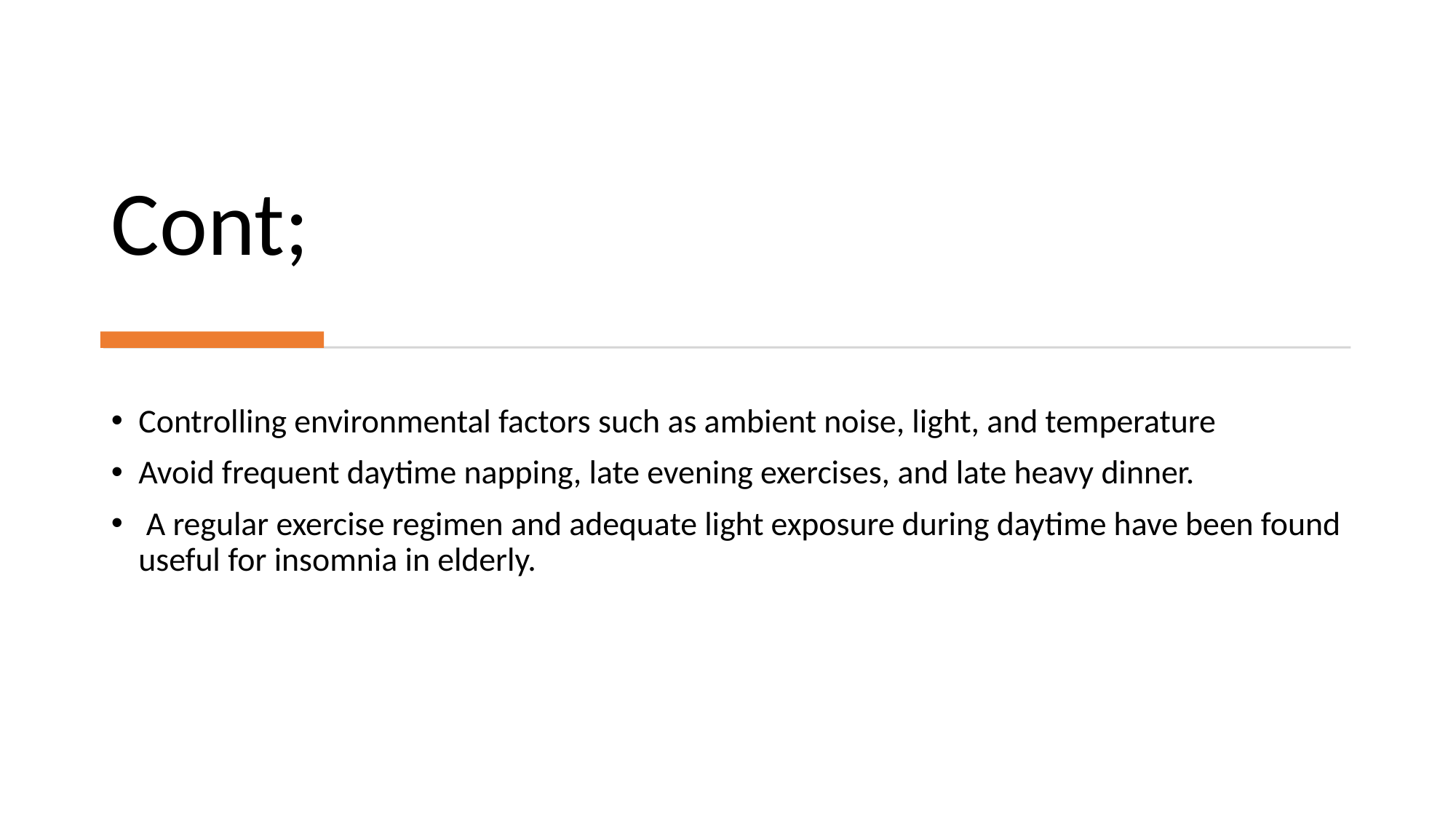

# Cont;

Controlling environmental factors such as ambient noise, light, and temperature
Avoid frequent daytime napping, late evening exercises, and late heavy dinner.
 A regular exercise regimen and adequate light exposure during daytime have been found useful for insomnia in elderly.